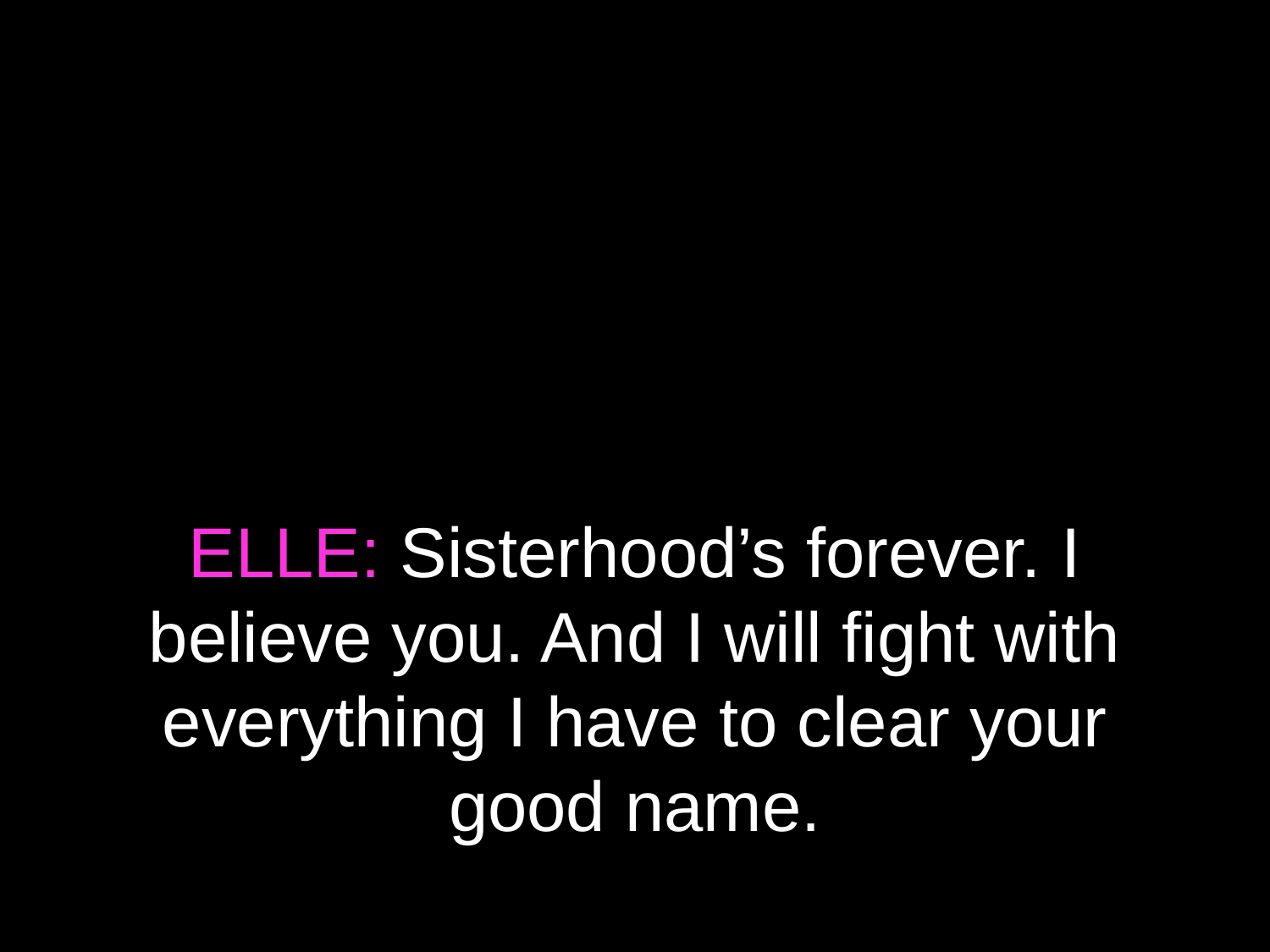

# ELLE: Sisterhood’s forever. I believe you. And I will fight with everything I have to clear your good name.